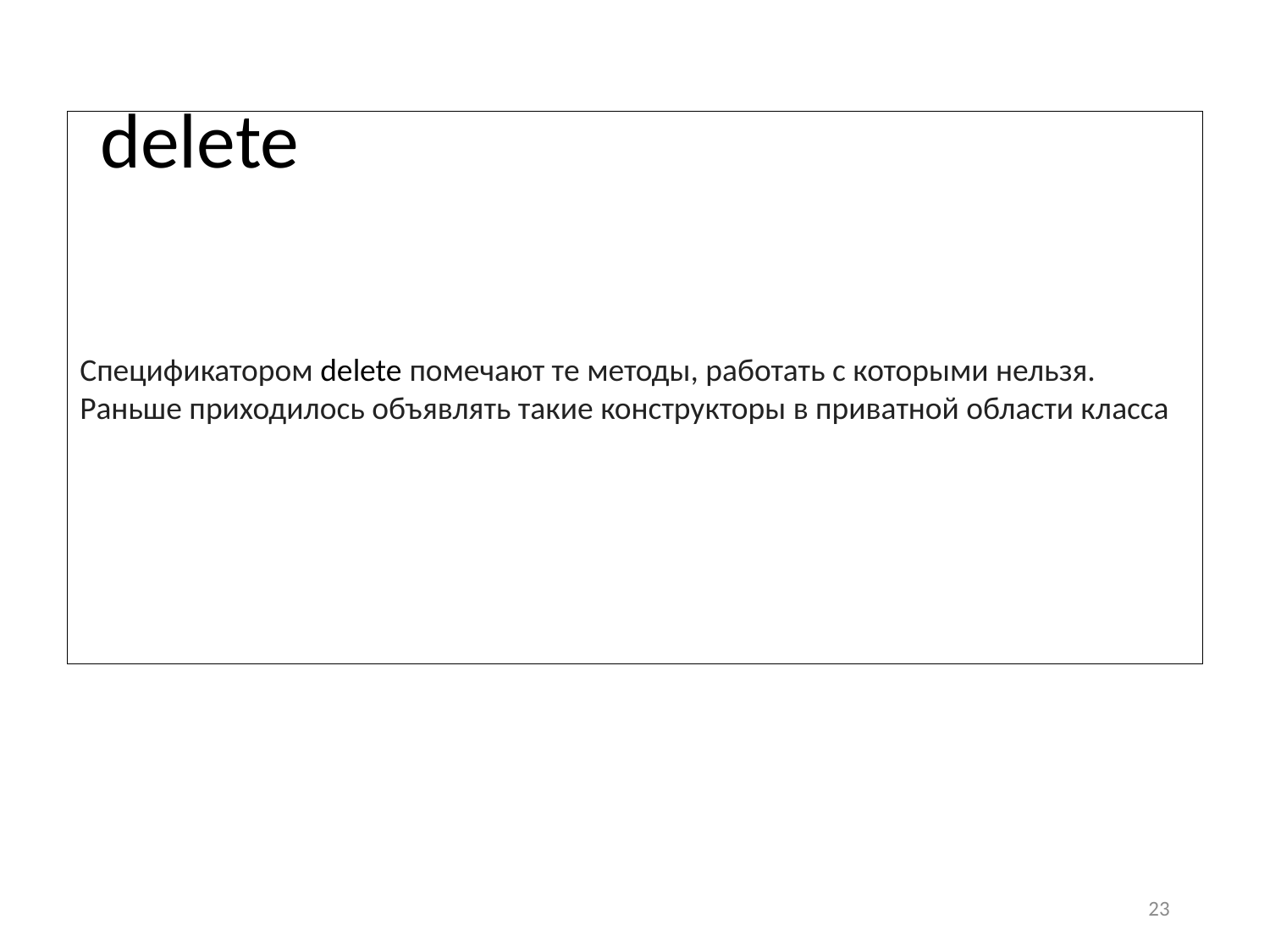

# delete
Спецификатором delete помечают те методы, работать с которыми нельзя.
Раньше приходилось объявлять такие конструкторы в приватной области класса
23